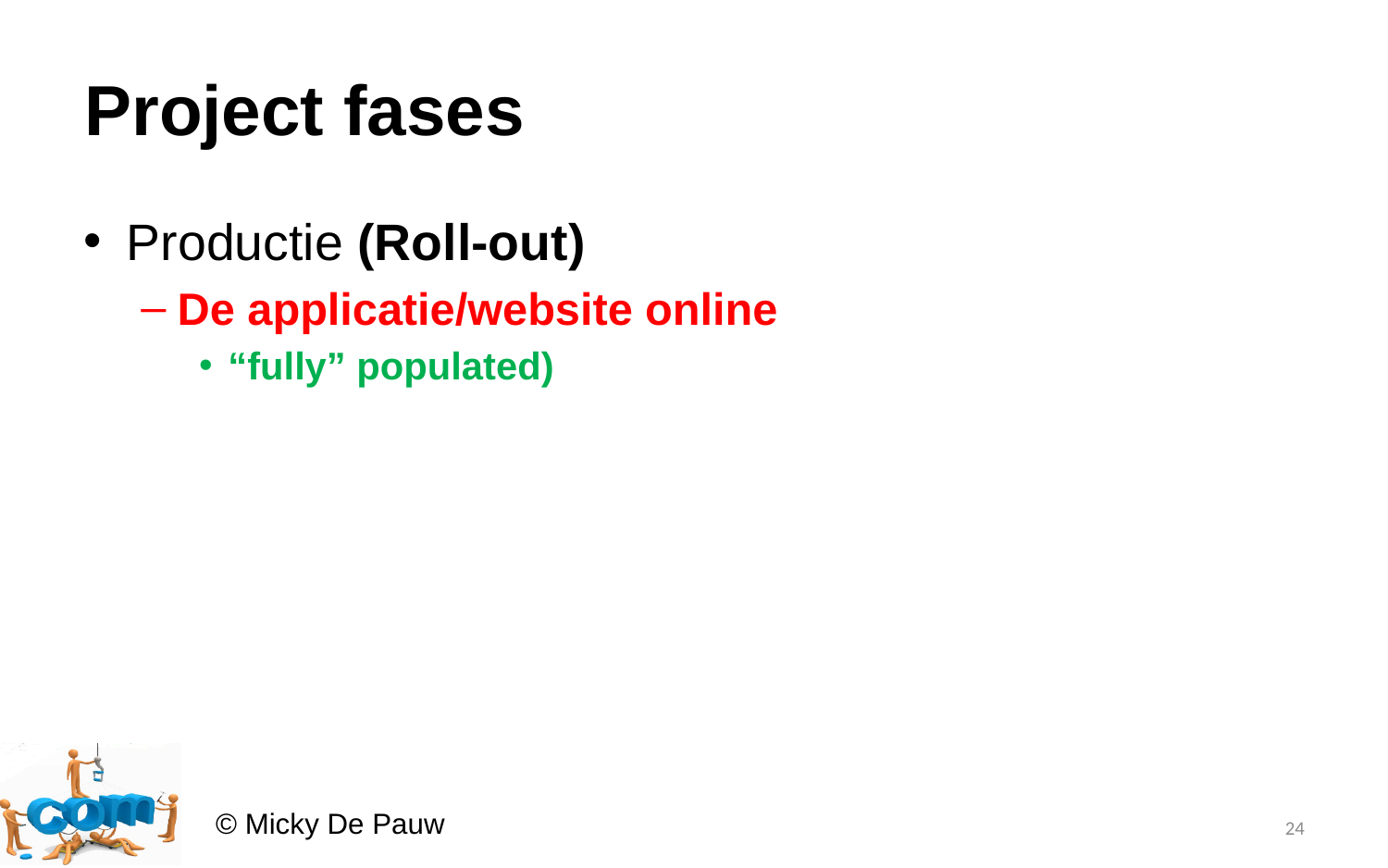

# Project fases
Productie (Roll-out)
De applicatie/website online
“fully” populated)
24